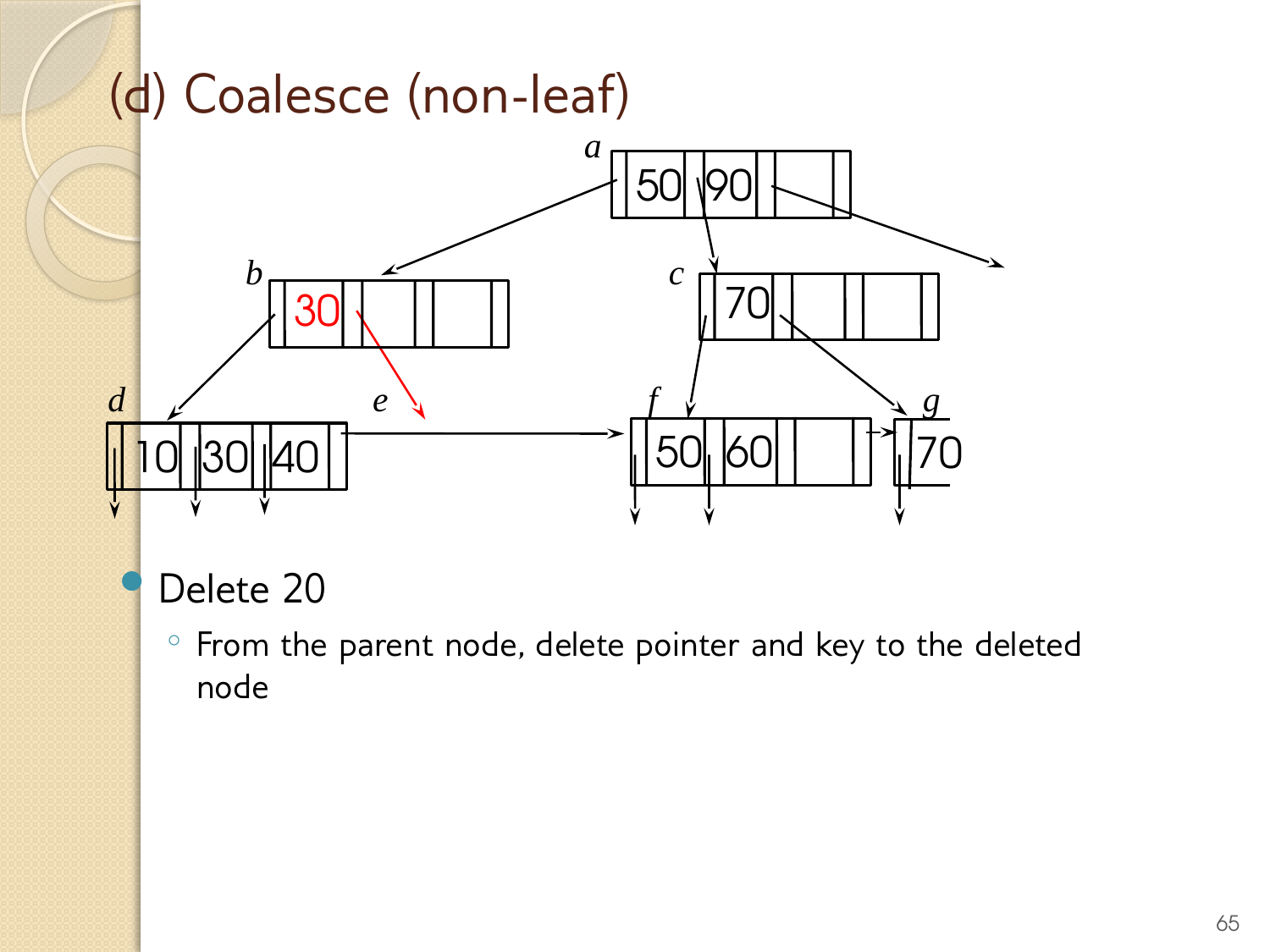

# (d) Coalesce (non-leaf)
a

50  90

b
c
70

30

d
e
f
g

50  60

70

10  30  40

Delete 20
From the parent node, delete pointer and key to the deleted node
65